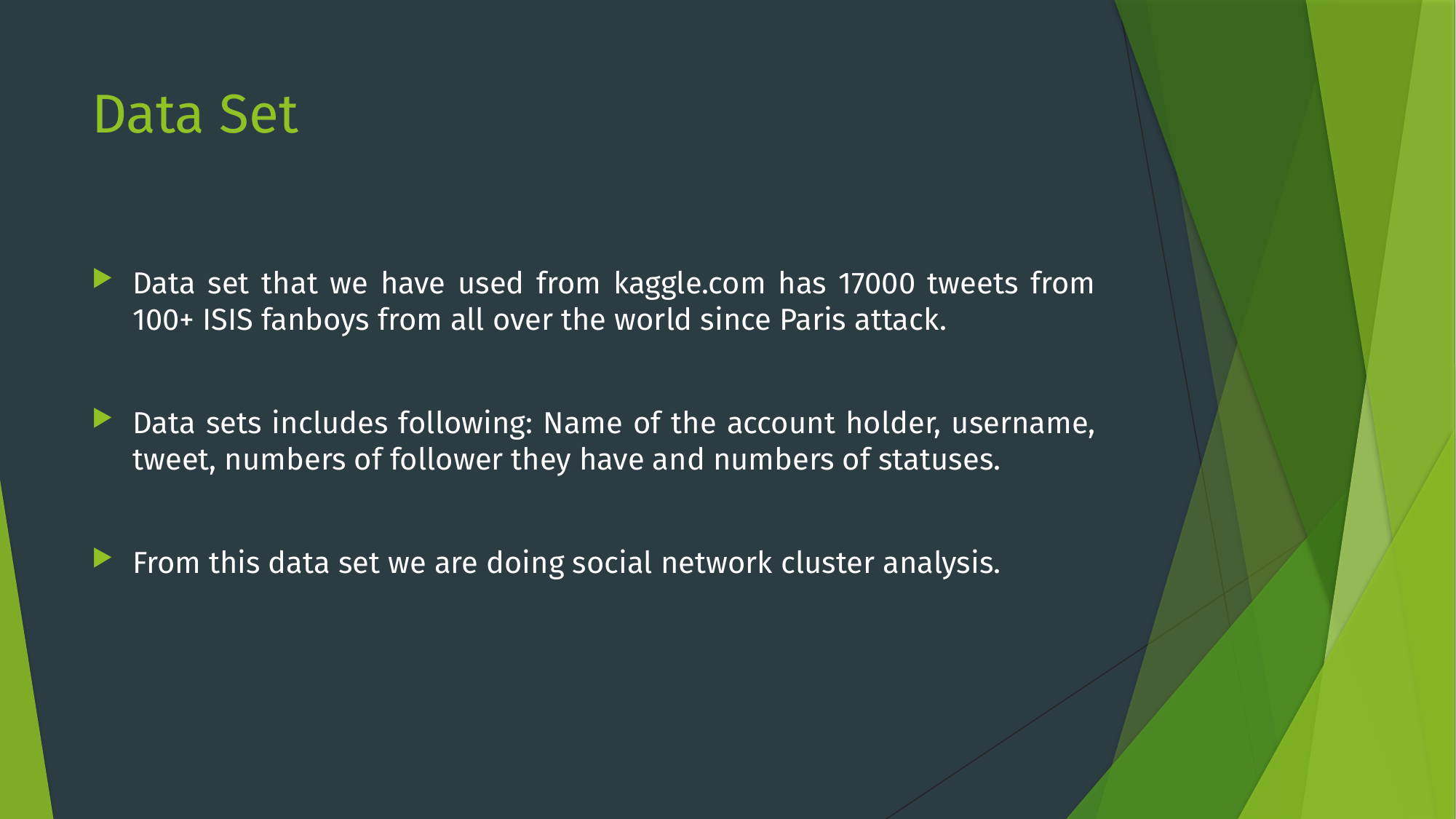

# Data Set
Data set that we have used from kaggle.com has 17000 tweets from 100+ ISIS fanboys from all over the world since Paris attack.

Data sets includes following: Name of the account holder, username, tweet, numbers of follower they have and numbers of statuses.

From this data set we are doing social network cluster analysis.